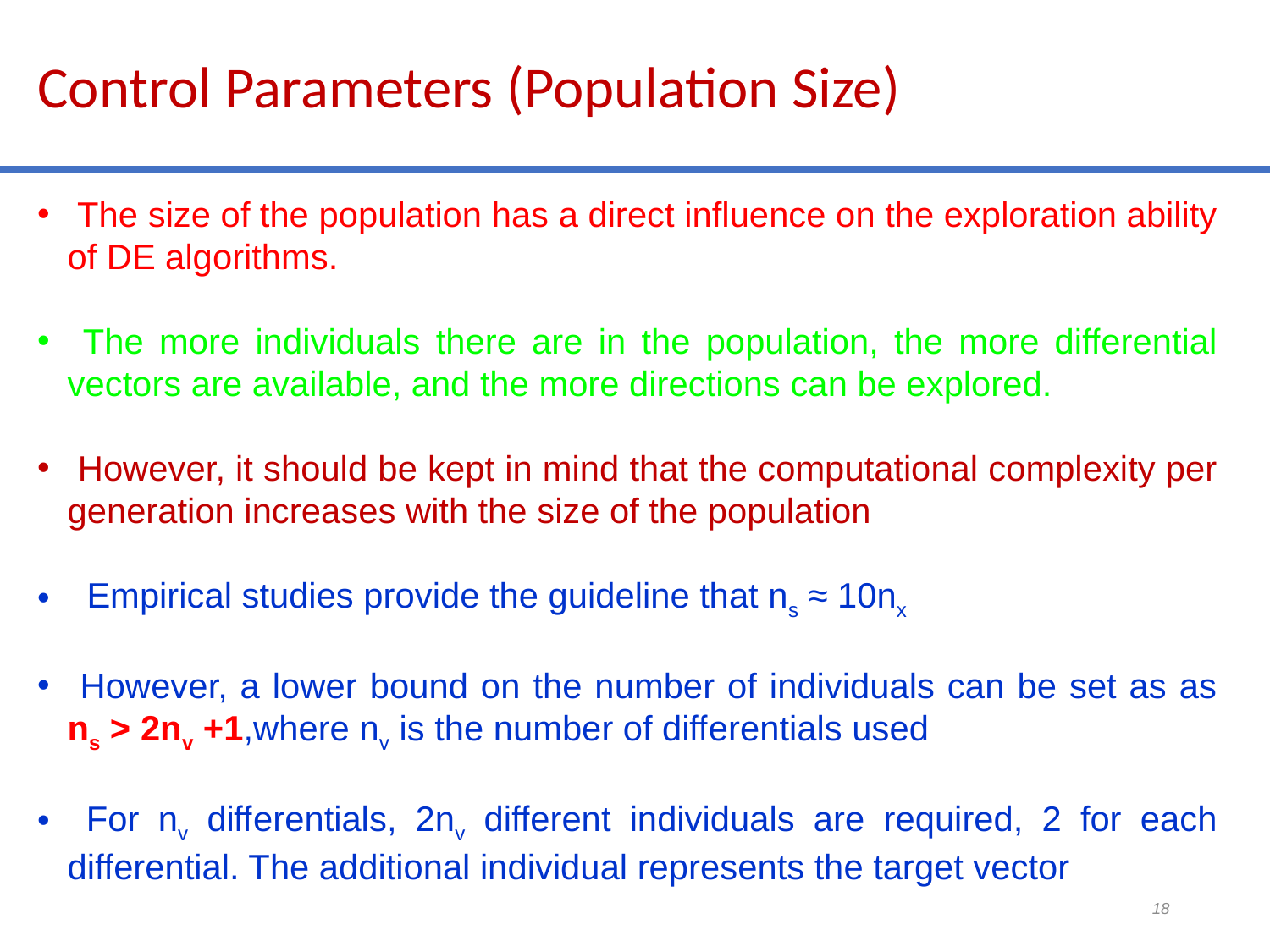

# Control Parameters (Population Size)
 The size of the population has a direct inﬂuence on the exploration ability of DE algorithms.

 The more individuals there are in the population, the more diﬀerential vectors are available, and the more directions can be explored.

 However, it should be kept in mind that the computational complexity per generation increases with the size of the population

  Empirical studies provide the guideline that ns ≈ 10nx

 However, a lower bound on the number of individuals can be set as as ns > 2nv +1,where nv is the number of diﬀerentials used

 For nv diﬀerentials, 2nv diﬀerent individuals are required, 2 for each diﬀerential. The additional individual represents the target vector
18